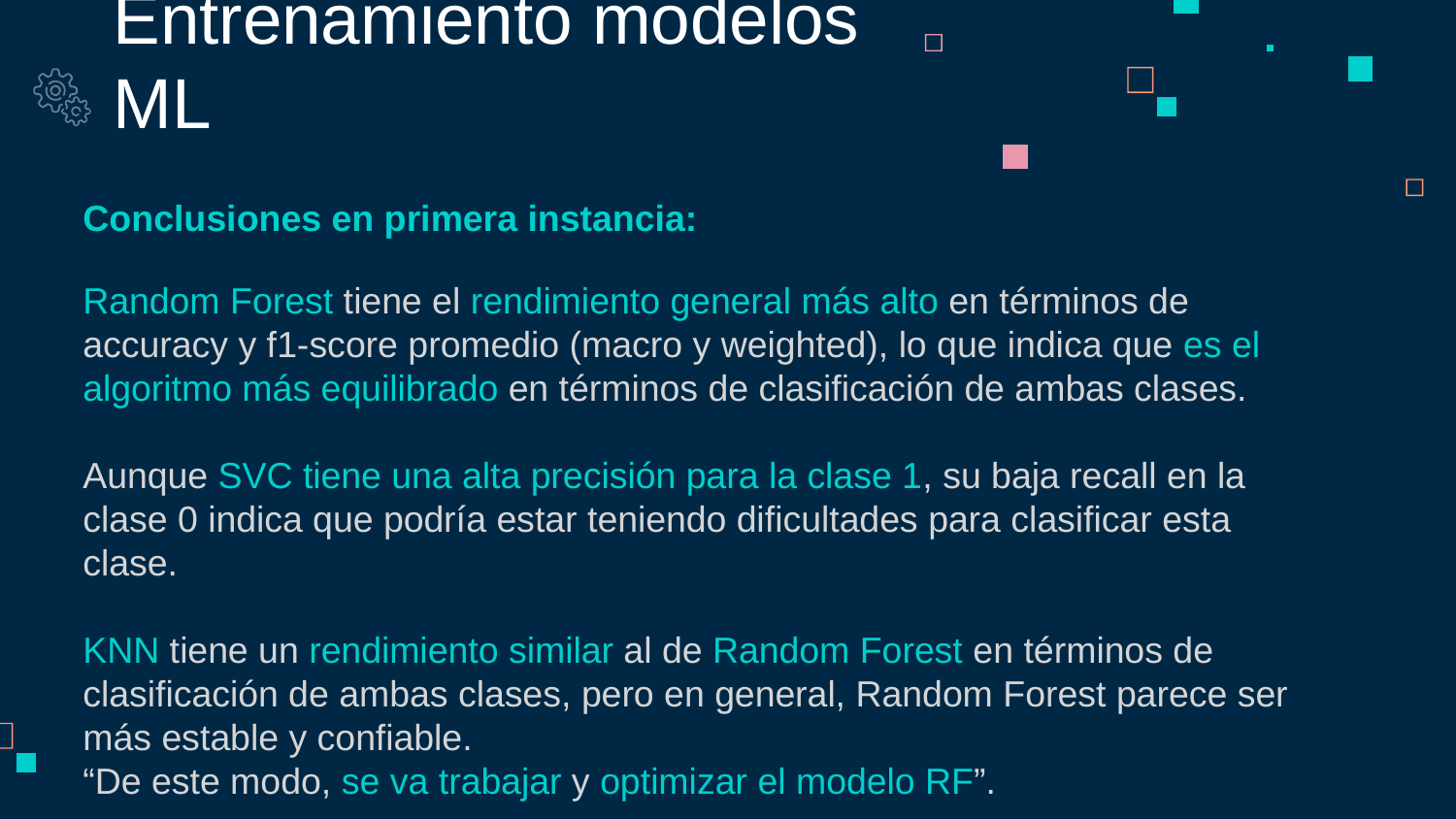

# Entrenamiento modelos ML

Conclusiones en primera instancia:

Random Forest tiene el rendimiento general más alto en términos de accuracy y f1-score promedio (macro y weighted), lo que indica que es el algoritmo más equilibrado en términos de clasificación de ambas clases.

Aunque SVC tiene una alta precisión para la clase 1, su baja recall en la clase 0 indica que podría estar teniendo dificultades para clasificar esta clase.

KNN tiene un rendimiento similar al de Random Forest en términos de clasificación de ambas clases, pero en general, Random Forest parece ser más estable y confiable.
“De este modo, se va trabajar y optimizar el modelo RF”.